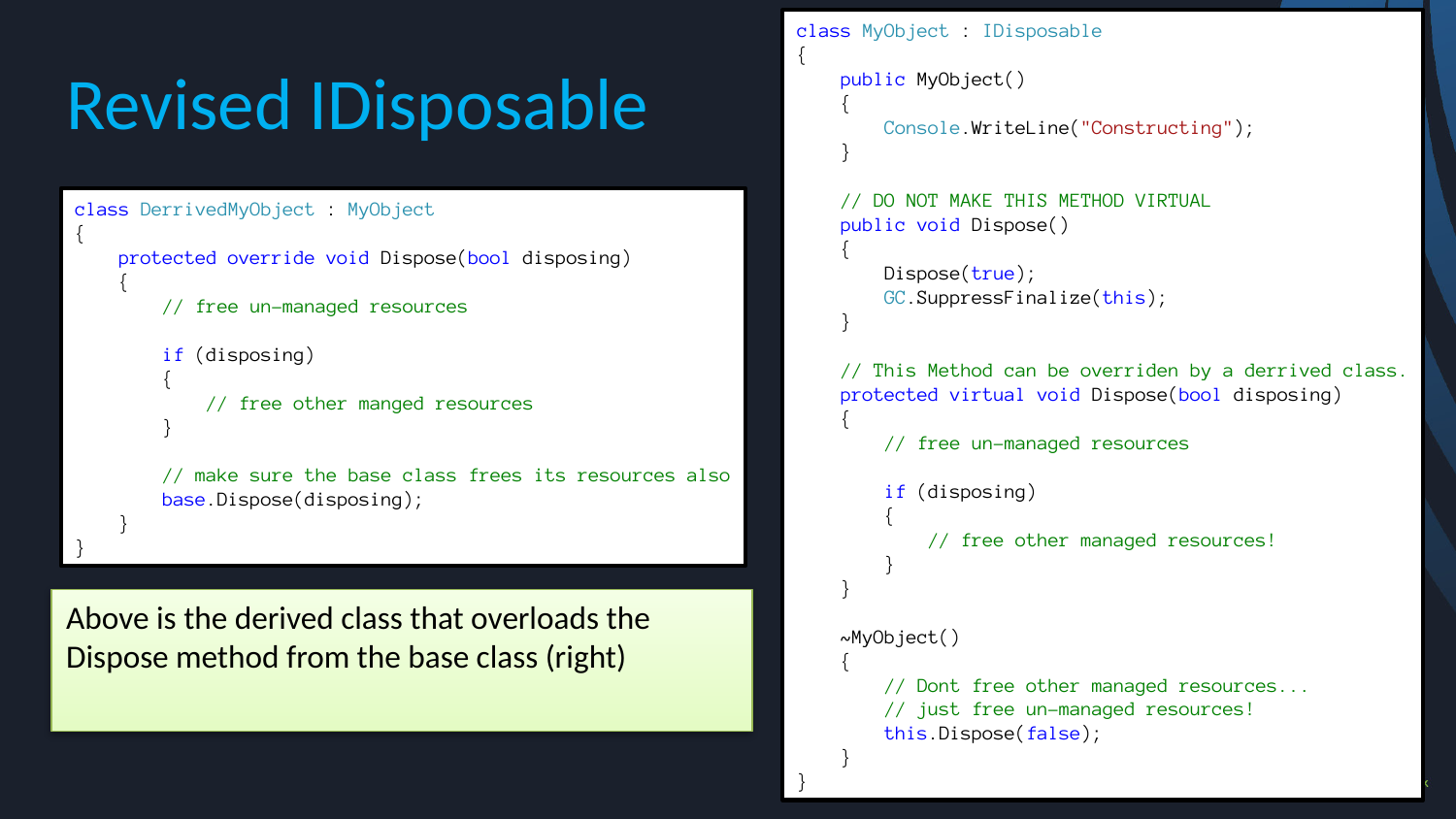

class MyObject : IDisposable
{
    public MyObject()
    {
        Console.WriteLine("Constructing");
    }

    // DO NOT MAKE THIS METHOD VIRTUAL
    public void Dispose()
    {
        Dispose(true);
        GC.SuppressFinalize(this);
    }

    // This Method can be overriden by a derrived class.
    protected virtual void Dispose(bool disposing)
    {
        // free un-managed resources

        if (disposing)
        {
            // free other managed resources!
        }
    }

    ~MyObject()
    {
        // Dont free other managed resources...
        // just free un-managed resources!
        this.Dispose(false);
    }
}
# Revised IDisposable
class DerrivedMyObject : MyObject
{
    protected override void Dispose(bool disposing)
    {
        // free un-managed resources

        if (disposing)
        {
            // free other manged resources
        }

        // make sure the base class frees its resources also
        base.Dispose(disposing);
    }
}

Above is the derived class that overloads the Dispose method from the base class (right)